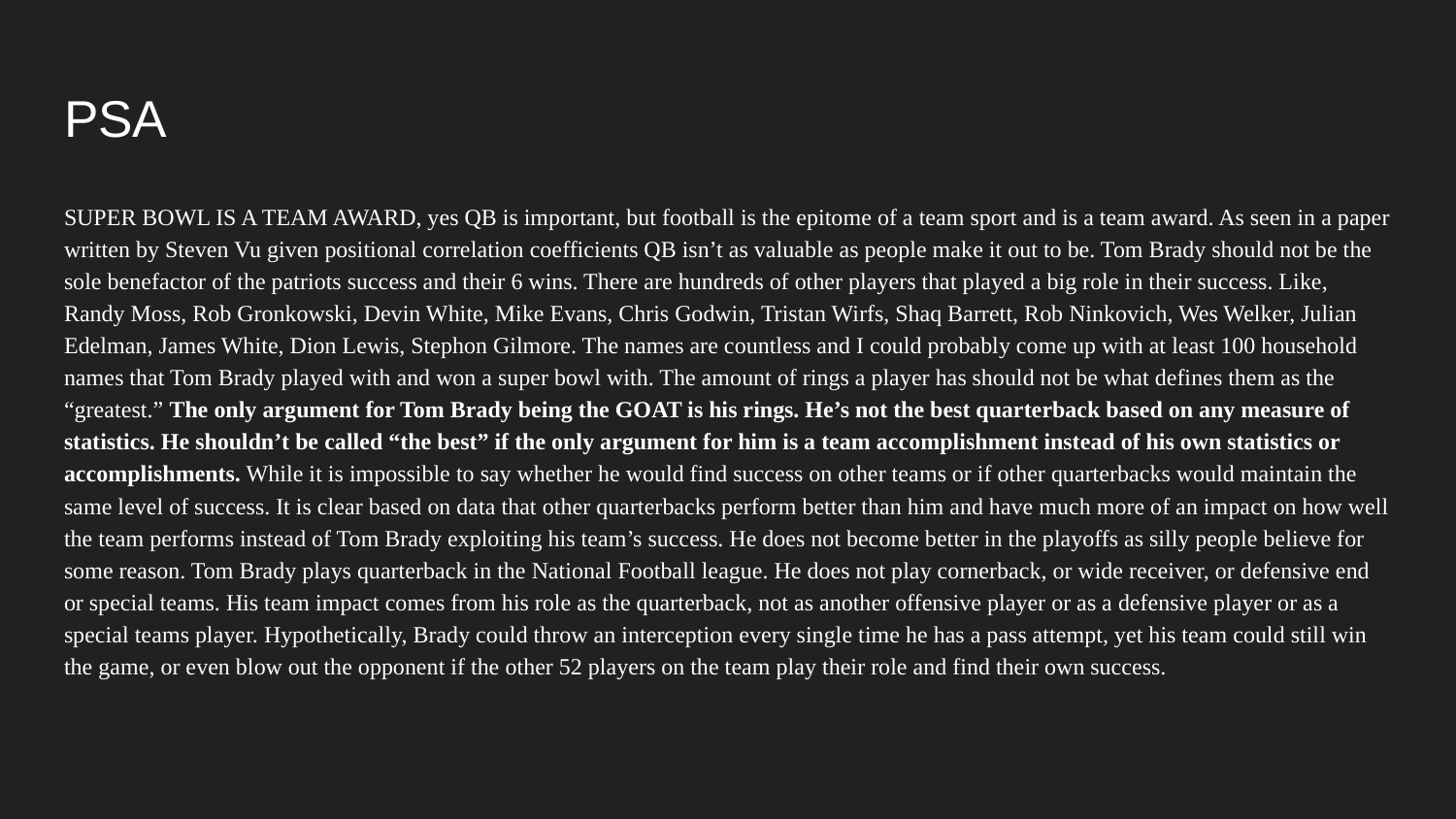

# PSA
SUPER BOWL IS A TEAM AWARD, yes QB is important, but football is the epitome of a team sport and is a team award. As seen in a paper written by Steven Vu given positional correlation coefficients QB isn’t as valuable as people make it out to be. Tom Brady should not be the sole benefactor of the patriots success and their 6 wins. There are hundreds of other players that played a big role in their success. Like, Randy Moss, Rob Gronkowski, Devin White, Mike Evans, Chris Godwin, Tristan Wirfs, Shaq Barrett, Rob Ninkovich, Wes Welker, Julian Edelman, James White, Dion Lewis, Stephon Gilmore. The names are countless and I could probably come up with at least 100 household names that Tom Brady played with and won a super bowl with. The amount of rings a player has should not be what defines them as the “greatest.” The only argument for Tom Brady being the GOAT is his rings. He’s not the best quarterback based on any measure of statistics. He shouldn’t be called “the best” if the only argument for him is a team accomplishment instead of his own statistics or accomplishments. While it is impossible to say whether he would find success on other teams or if other quarterbacks would maintain the same level of success. It is clear based on data that other quarterbacks perform better than him and have much more of an impact on how well the team performs instead of Tom Brady exploiting his team’s success. He does not become better in the playoffs as silly people believe for some reason. Tom Brady plays quarterback in the National Football league. He does not play cornerback, or wide receiver, or defensive end or special teams. His team impact comes from his role as the quarterback, not as another offensive player or as a defensive player or as a special teams player. Hypothetically, Brady could throw an interception every single time he has a pass attempt, yet his team could still win the game, or even blow out the opponent if the other 52 players on the team play their role and find their own success.